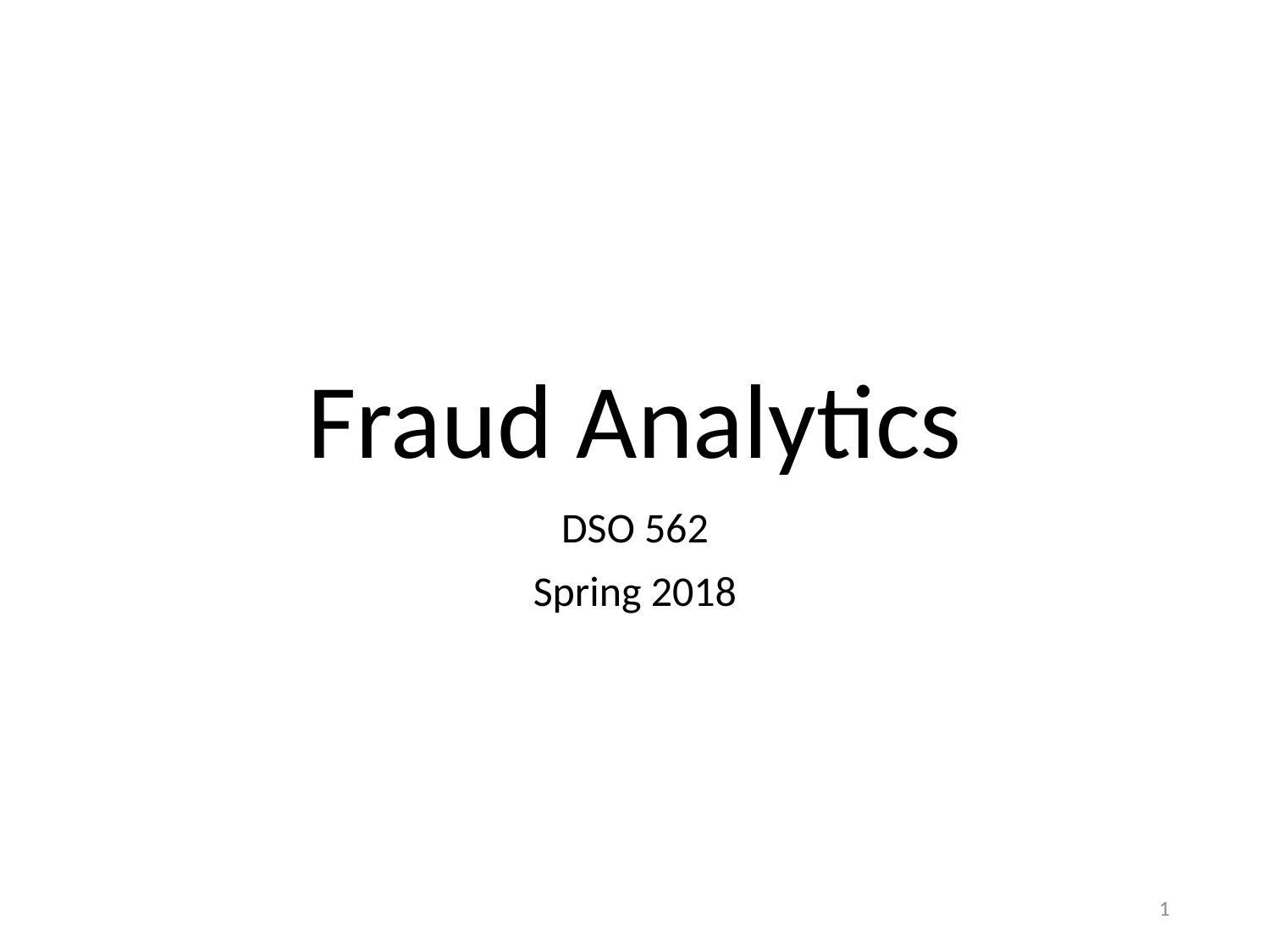

# Fraud Analytics
DSO 562
Spring 2018
1